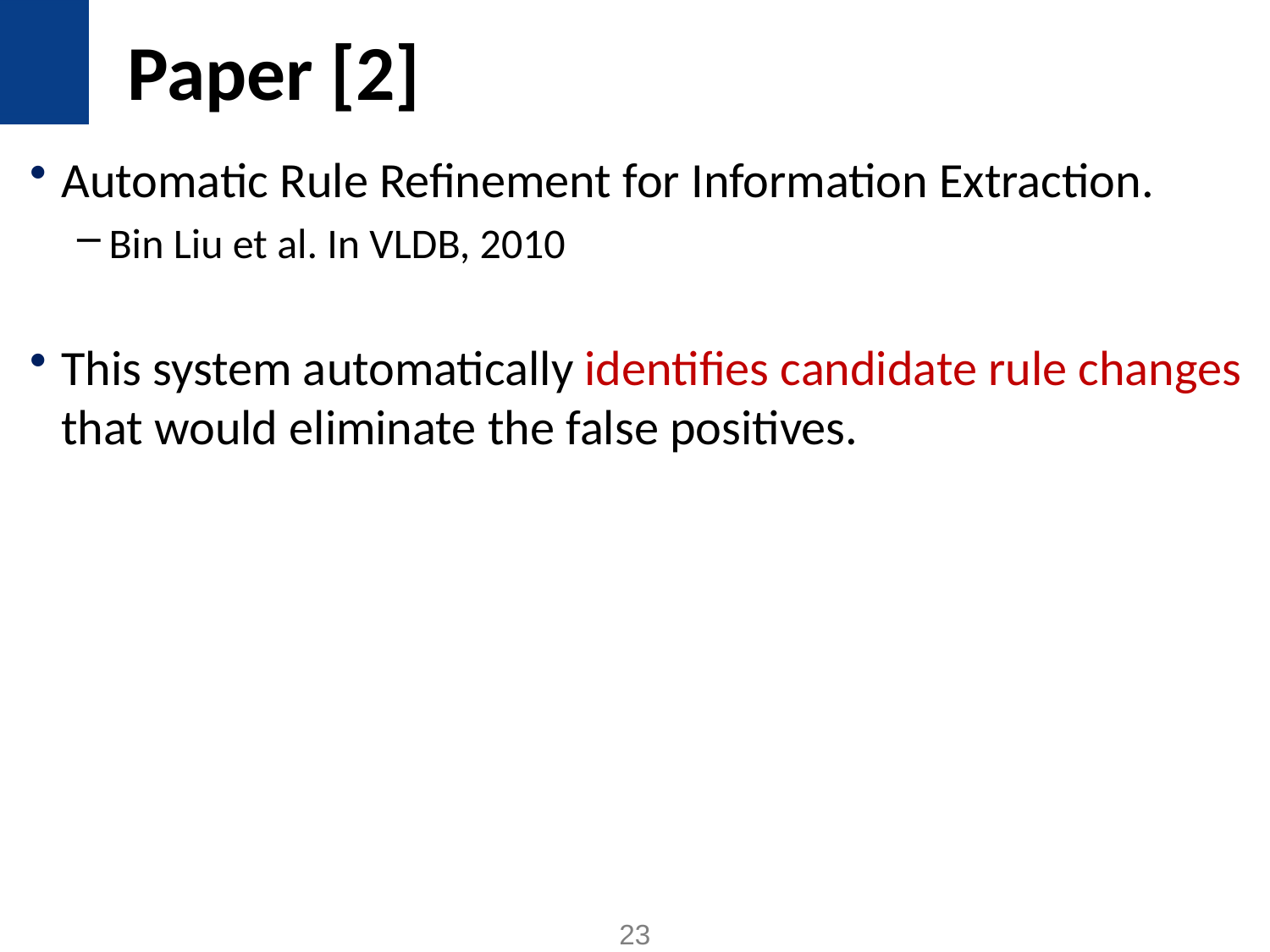

# Paper [2]
Automatic Rule Refinement for Information Extraction.
Bin Liu et al. In VLDB, 2010

This system automatically identifies candidate rule changes that would eliminate the false positives.

23